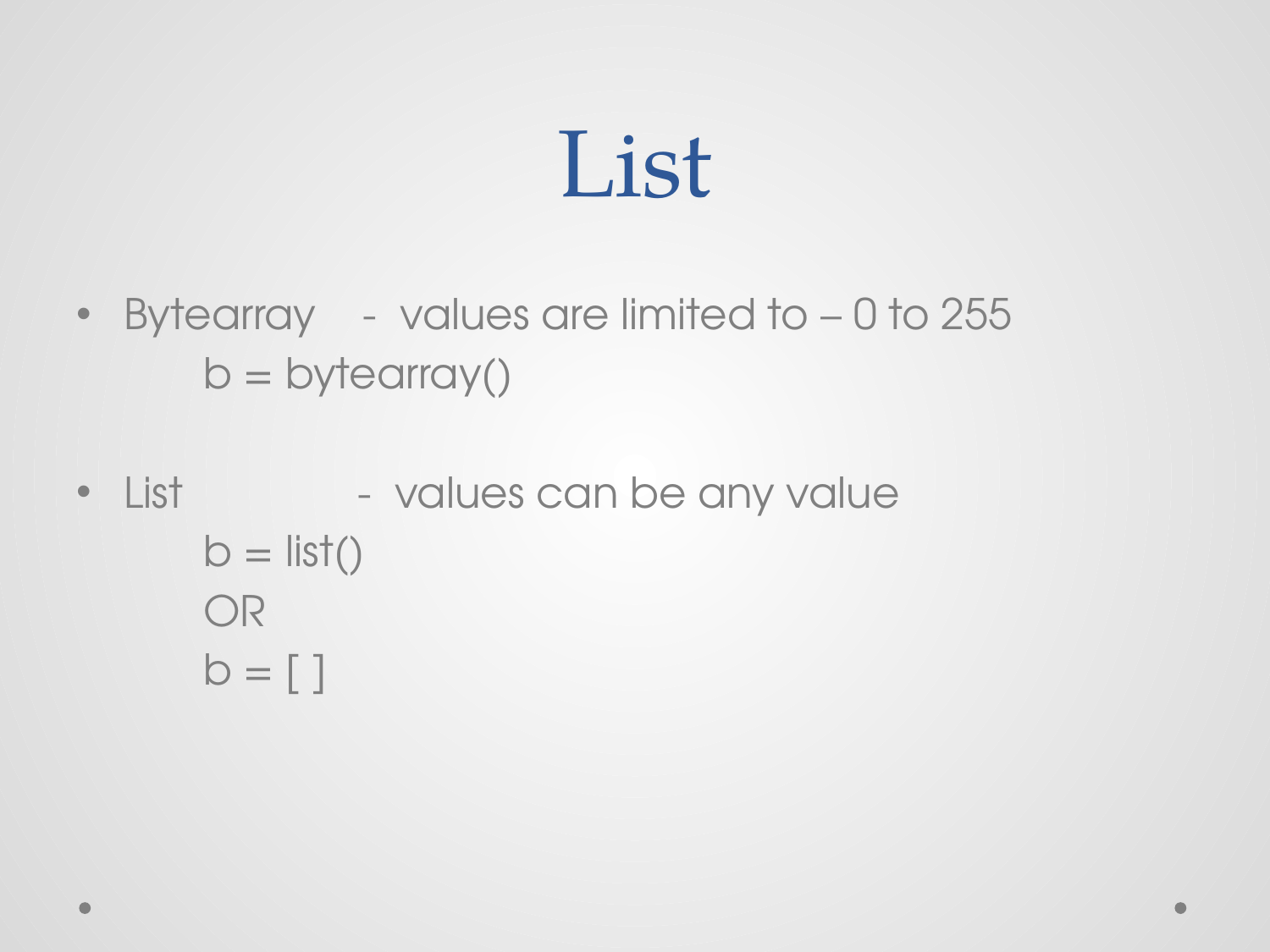

# List

Bytearray    -  values are limited to – 0 to 255
	b = bytearray()

List               -  values can be any value
	b = list()
	OR
	b = [ ]